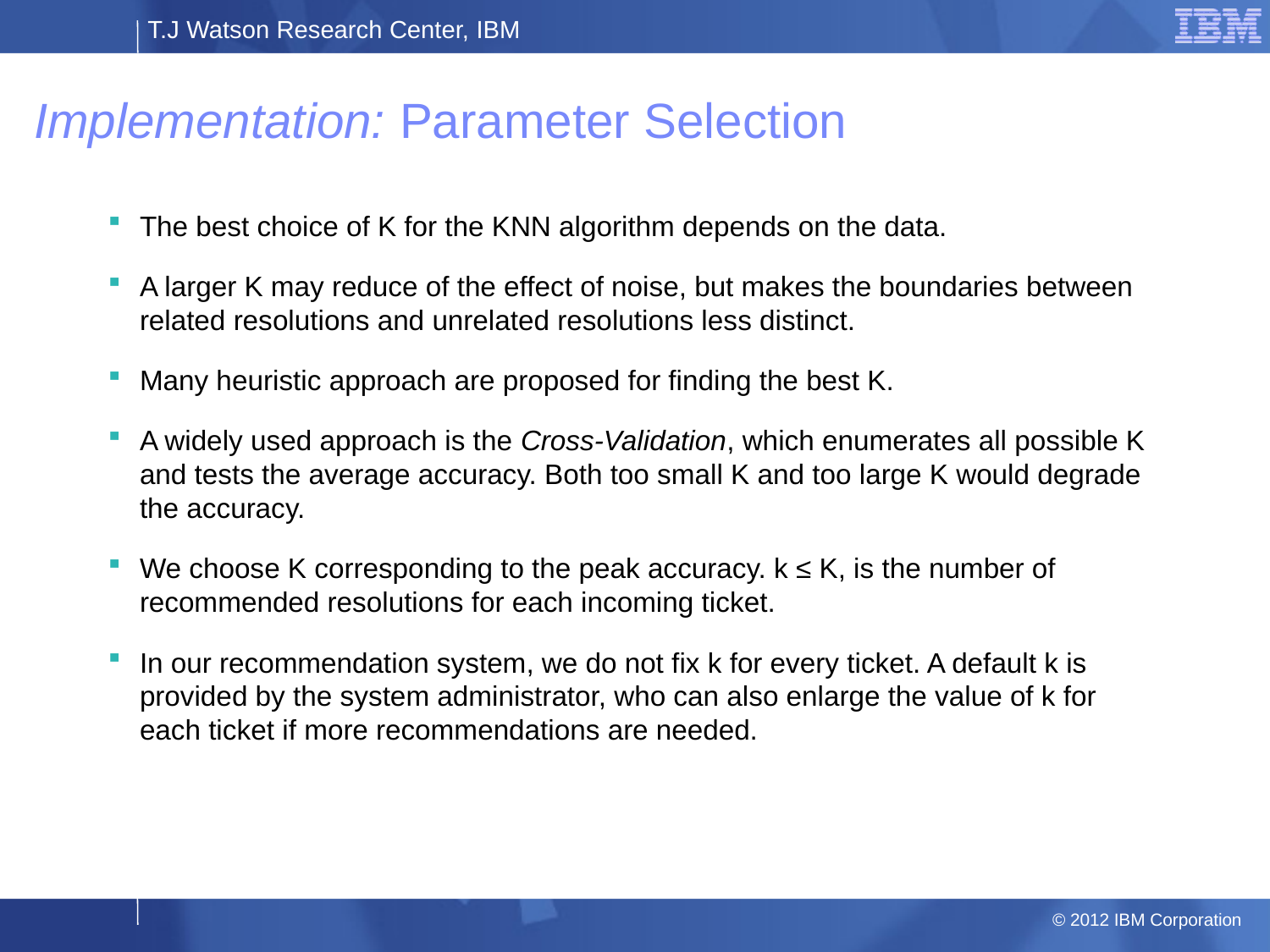

# Implementation: Parameter Selection
The best choice of K for the KNN algorithm depends on the data.
A larger K may reduce of the effect of noise, but makes the boundaries between related resolutions and unrelated resolutions less distinct.
Many heuristic approach are proposed for finding the best K.
A widely used approach is the Cross-Validation, which enumerates all possible K and tests the average accuracy. Both too small K and too large K would degrade the accuracy.
We choose K corresponding to the peak accuracy. k ≤ K, is the number of recommended resolutions for each incoming ticket.
In our recommendation system, we do not fix k for every ticket. A default k is provided by the system administrator, who can also enlarge the value of k for each ticket if more recommendations are needed.